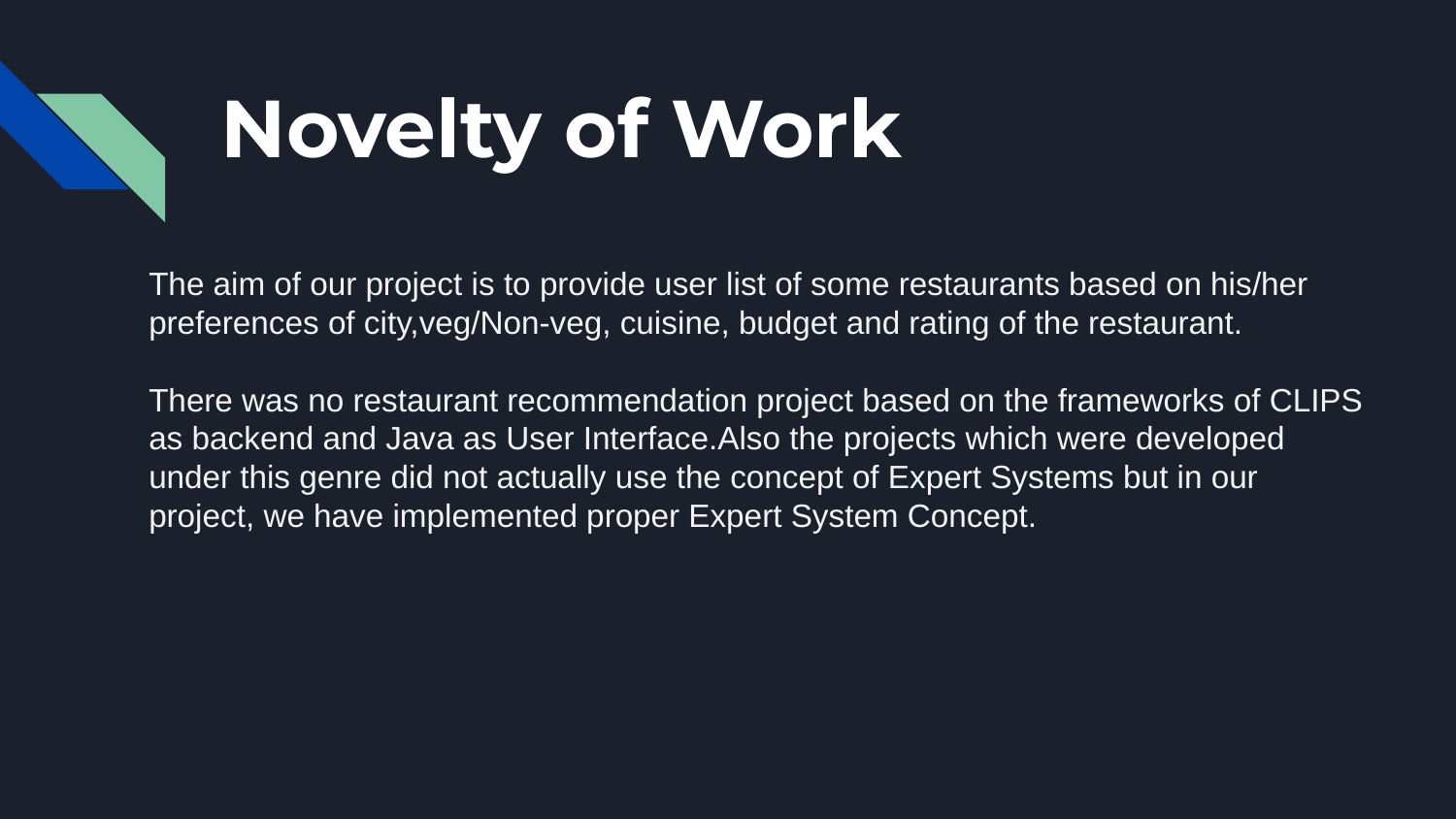

# Novelty of Work
The aim of our project is to provide user list of some restaurants based on his/her preferences of city,veg/Non-veg, cuisine, budget and rating of the restaurant.

There was no restaurant recommendation project based on the frameworks of CLIPS as backend and Java as User Interface.Also the projects which were developed under this genre did not actually use the concept of Expert Systems but in our project, we have implemented proper Expert System Concept.